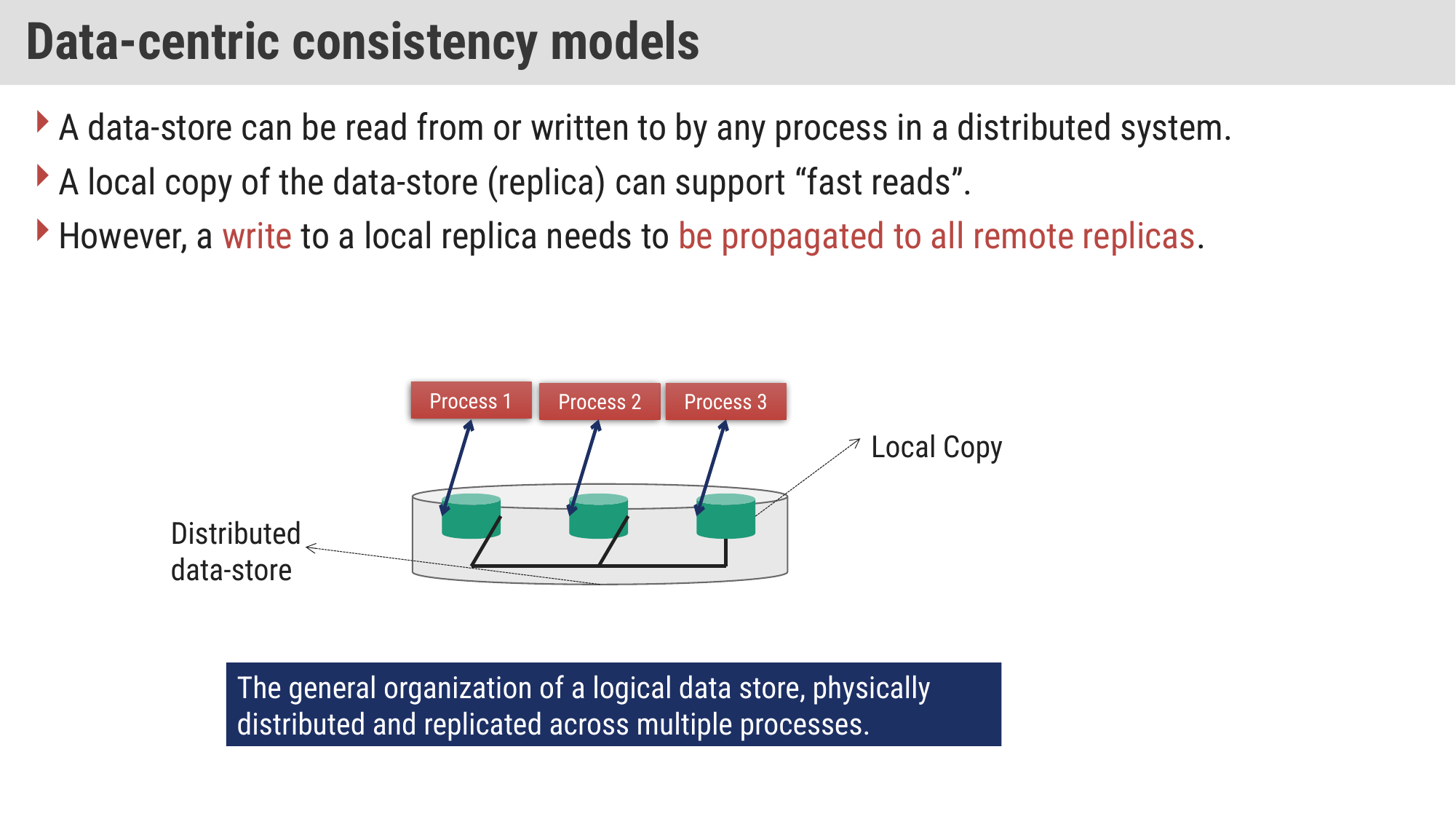

# Data-centric consistency models
A data-store can be read from or written to by any process in a distributed system.
A local copy of the data-store (replica) can support “fast reads”.
However, a write to a local replica needs to be propagated to all remote replicas.

Process 1
Process 2
Process 3
Local Copy

Distributed data-store
The general organization of a logical data store, physically distributed and replicated across multiple processes.